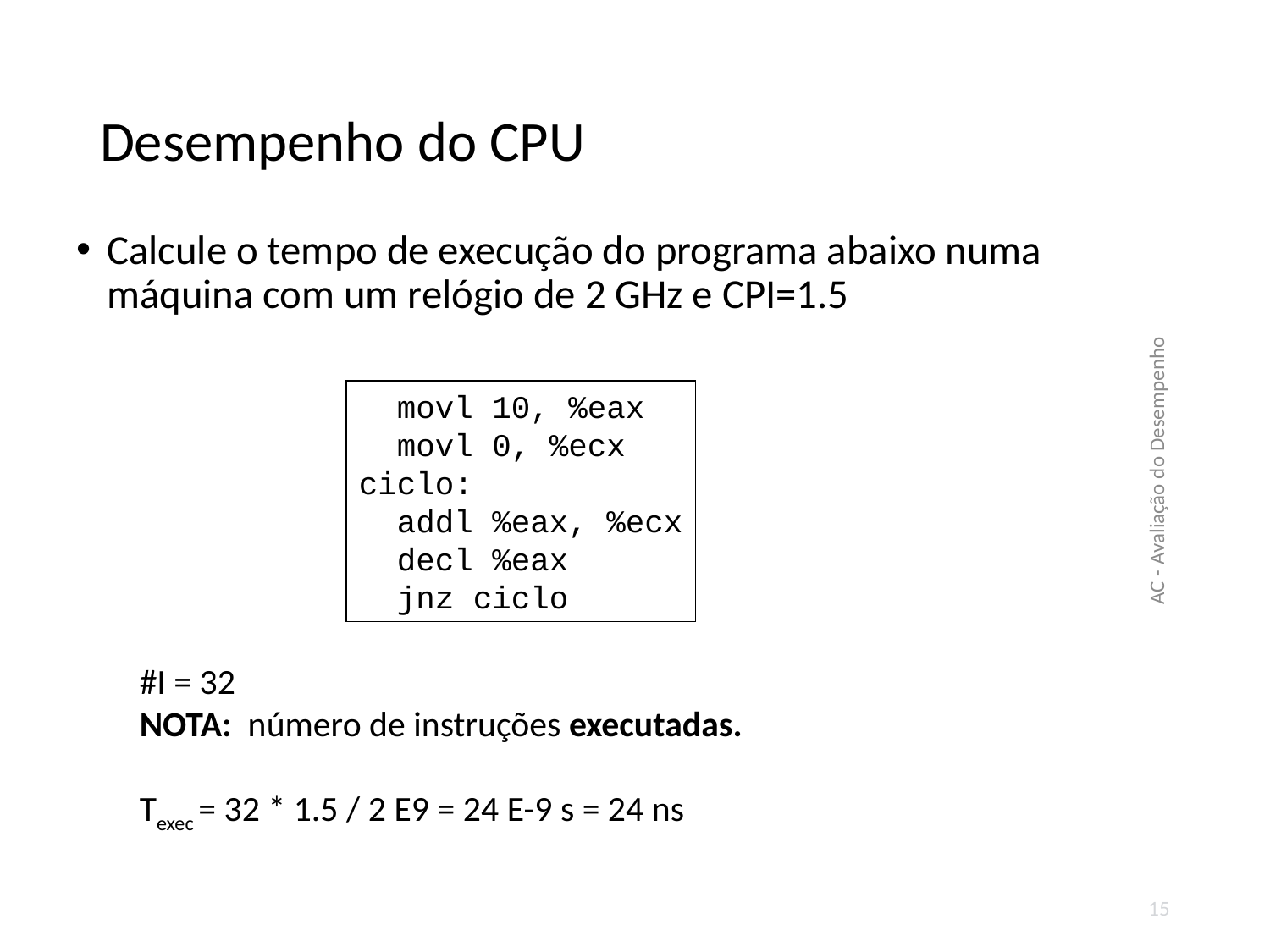

# Desempenho do CPU
Calcule o tempo de execução do programa abaixo numa máquina com um relógio de 2 GHz e CPI=1.5
  movl 10, %eax
  movl 0, %ecx
ciclo:
  addl %eax, %ecx
  decl %eax
  jnz ciclo
AC - Avaliação do Desempenho
#I = 32
NOTA:  número de instruções executadas.

Texec = 32 * 1.5 / 2 E9 = 24 E-9 s = 24 ns
15